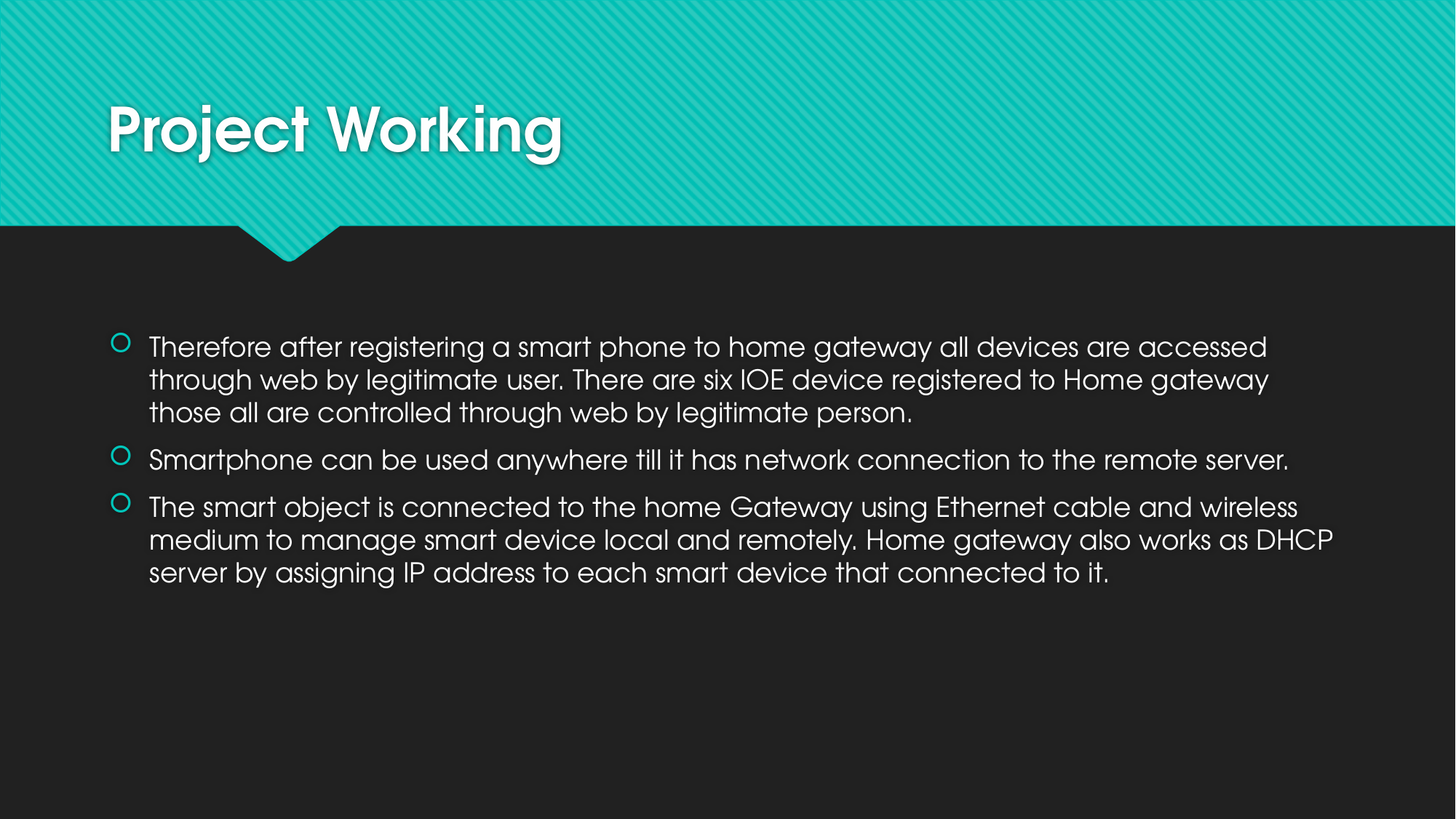

# Project Working
Therefore after registering a smart phone to home gateway all devices are accessed through web by legitimate user. There are six IOE device registered to Home gateway those all are controlled through web by legitimate person.
Smartphone can be used anywhere till it has network connection to the remote server.
The smart object is connected to the home Gateway using Ethernet cable and wireless medium to manage smart device local and remotely. Home gateway also works as DHCP server by assigning IP address to each smart device that connected to it.